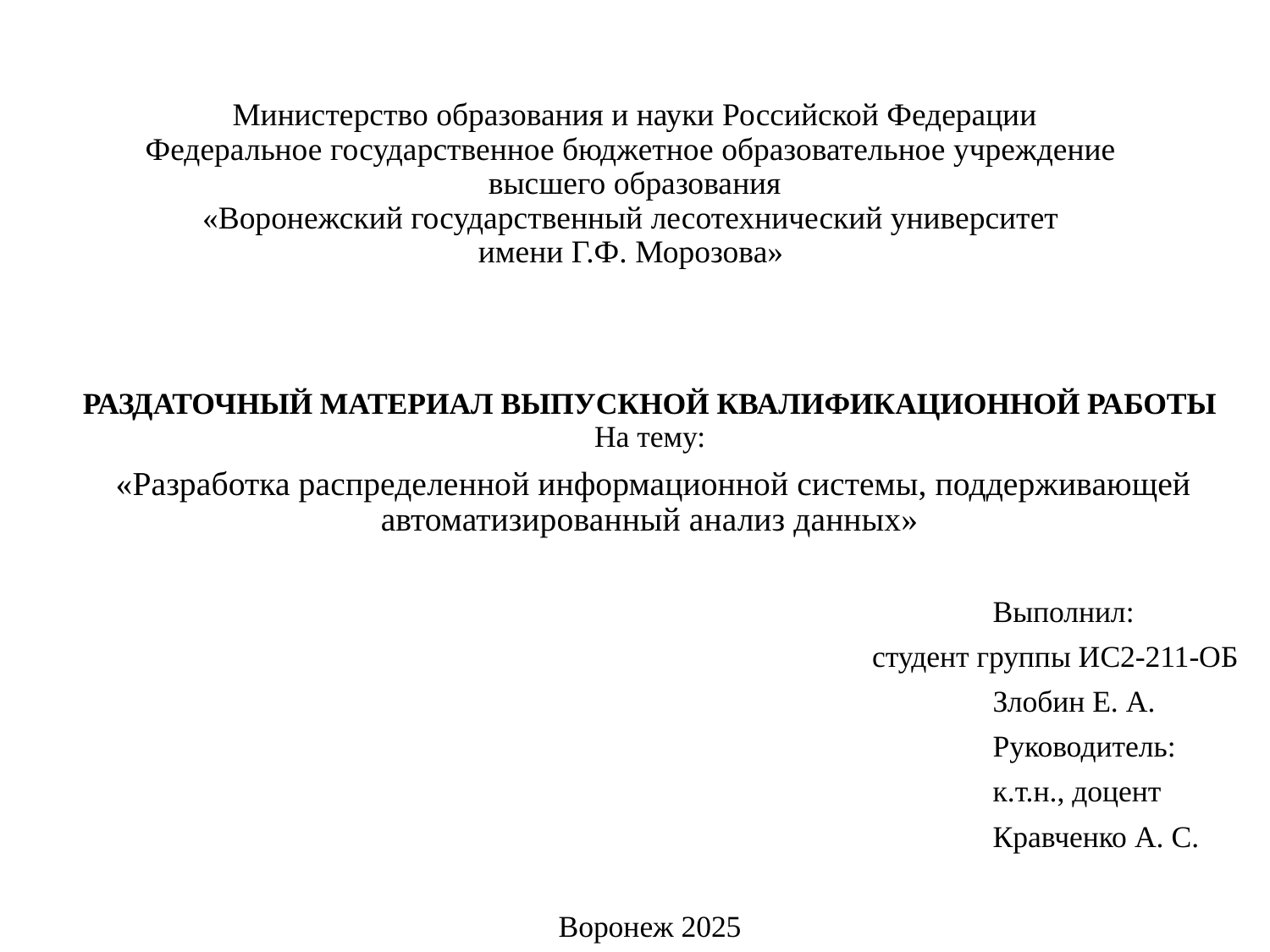

# Министерство образования и науки Российской Федерации Федеральное государственное бюджетное образовательное учреждение высшего образования «Воронежский государственный лесотехнический университет имени Г.Ф. Морозова»

РАЗДАТОЧНЫЙ МАТЕРИАЛ ВЫПУСКНОЙ КВАЛИФИКАЦИОННОЙ РАБОТЫ
На тему:
 «Разработка распределенной информационной системы, поддерживающей автоматизированный анализ данных»

								Выполнил:
				                               		студент группы ИС2-211-ОБ
								Злобин Е. А.
								Руководитель:
								к.т.н., доцент
								Кравченко А. С.

Воронеж 2025